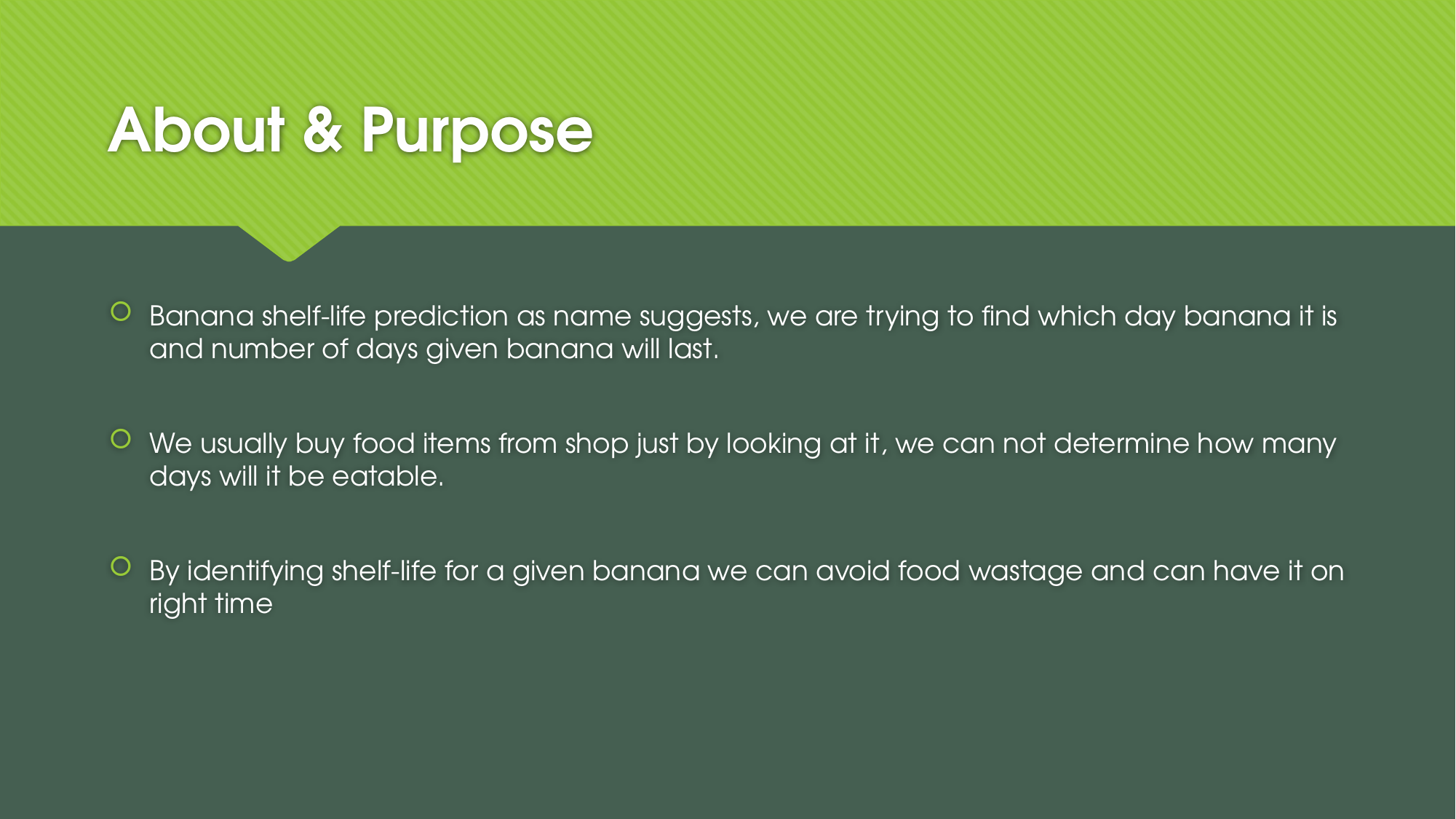

# About & Purpose
Banana shelf-life prediction as name suggests, we are trying to find which day banana it is and number of days given banana will last.

We usually buy food items from shop just by looking at it, we can not determine how many days will it be eatable.

By identifying shelf-life for a given banana we can avoid food wastage and can have it on right time